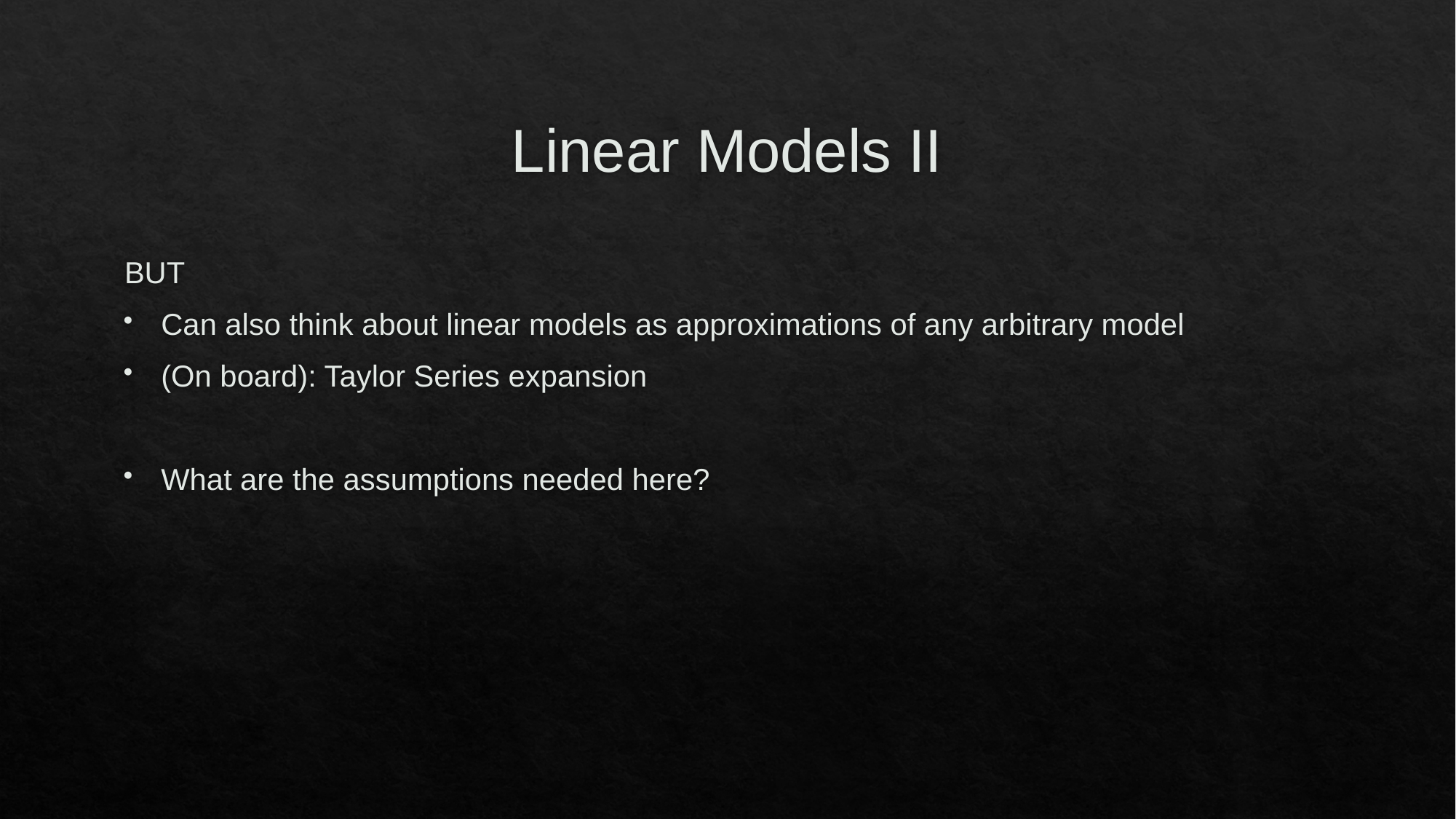

# Linear Models II
BUT
Can also think about linear models as approximations of any arbitrary model
(On board): Taylor Series expansion

What are the assumptions needed here?